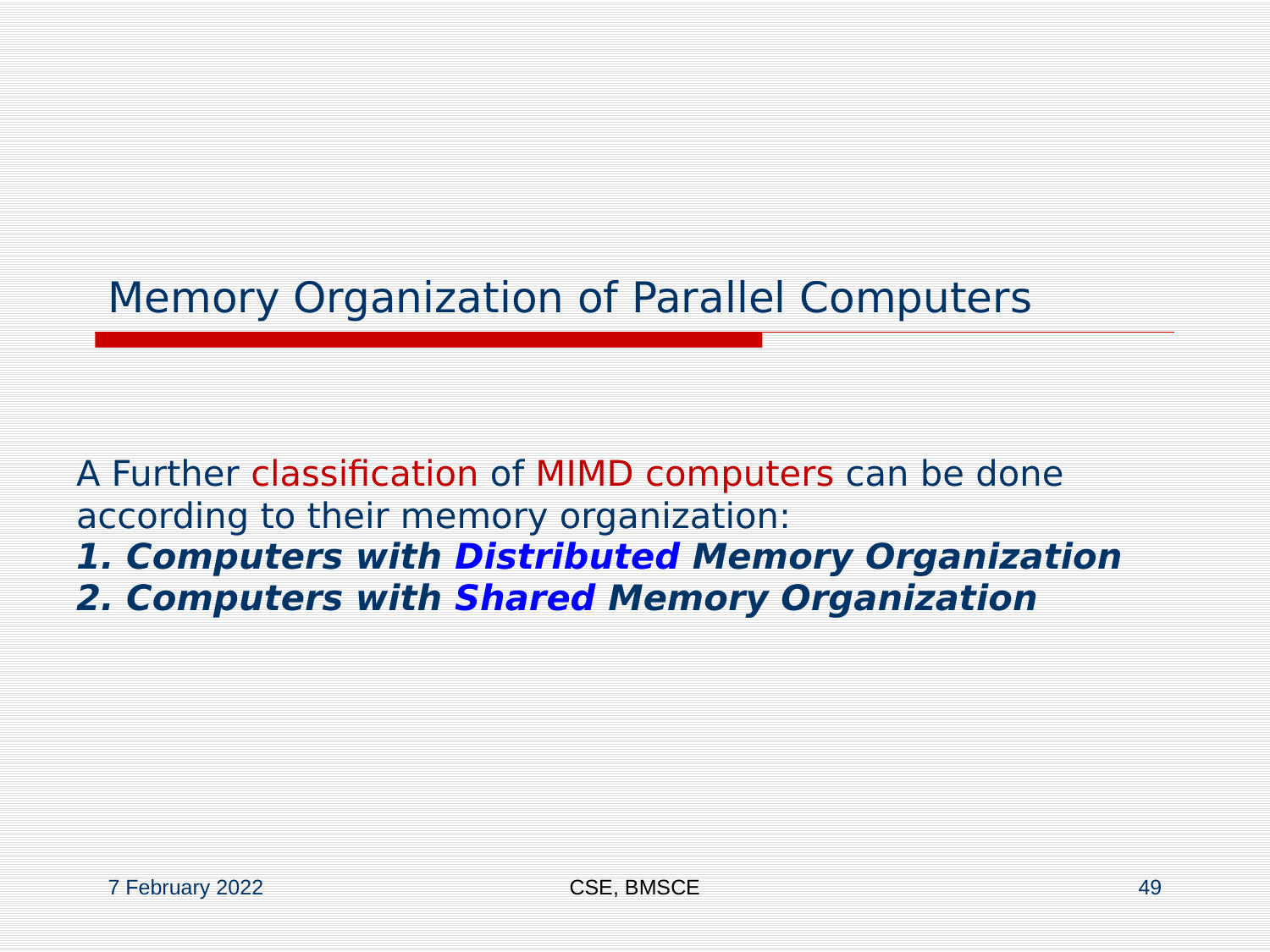

# Memory Organization of Parallel Computers
A Further classification of MIMD computers can be done according to their memory organization:
1. Computers with Distributed Memory Organization
2. Computers with Shared Memory Organization

7 February 2022
CSE, BMSCE
49